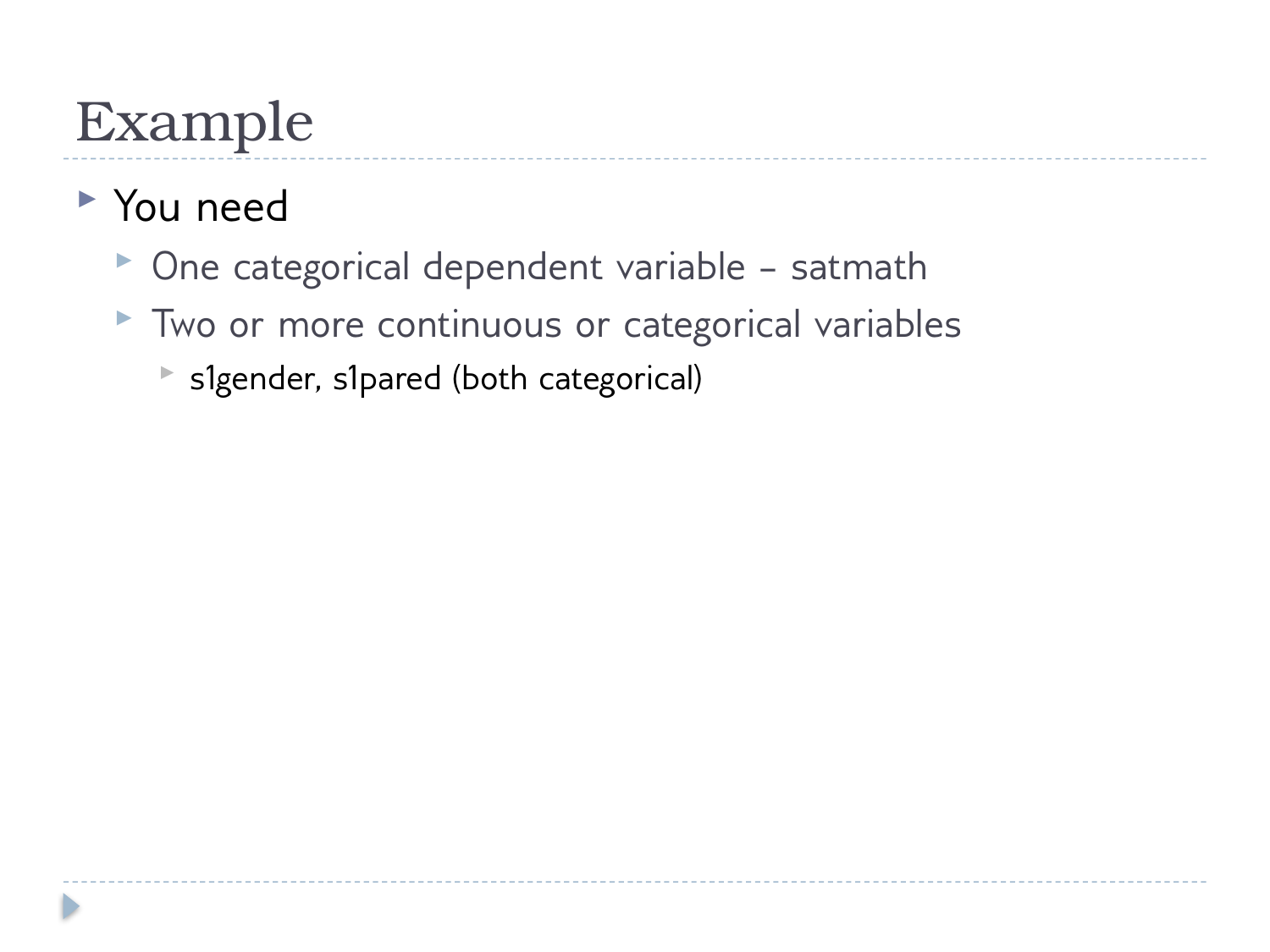

# Example
You need
One categorical dependent variable – satmath
Two or more continuous or categorical variables
s1gender, s1pared (both categorical)